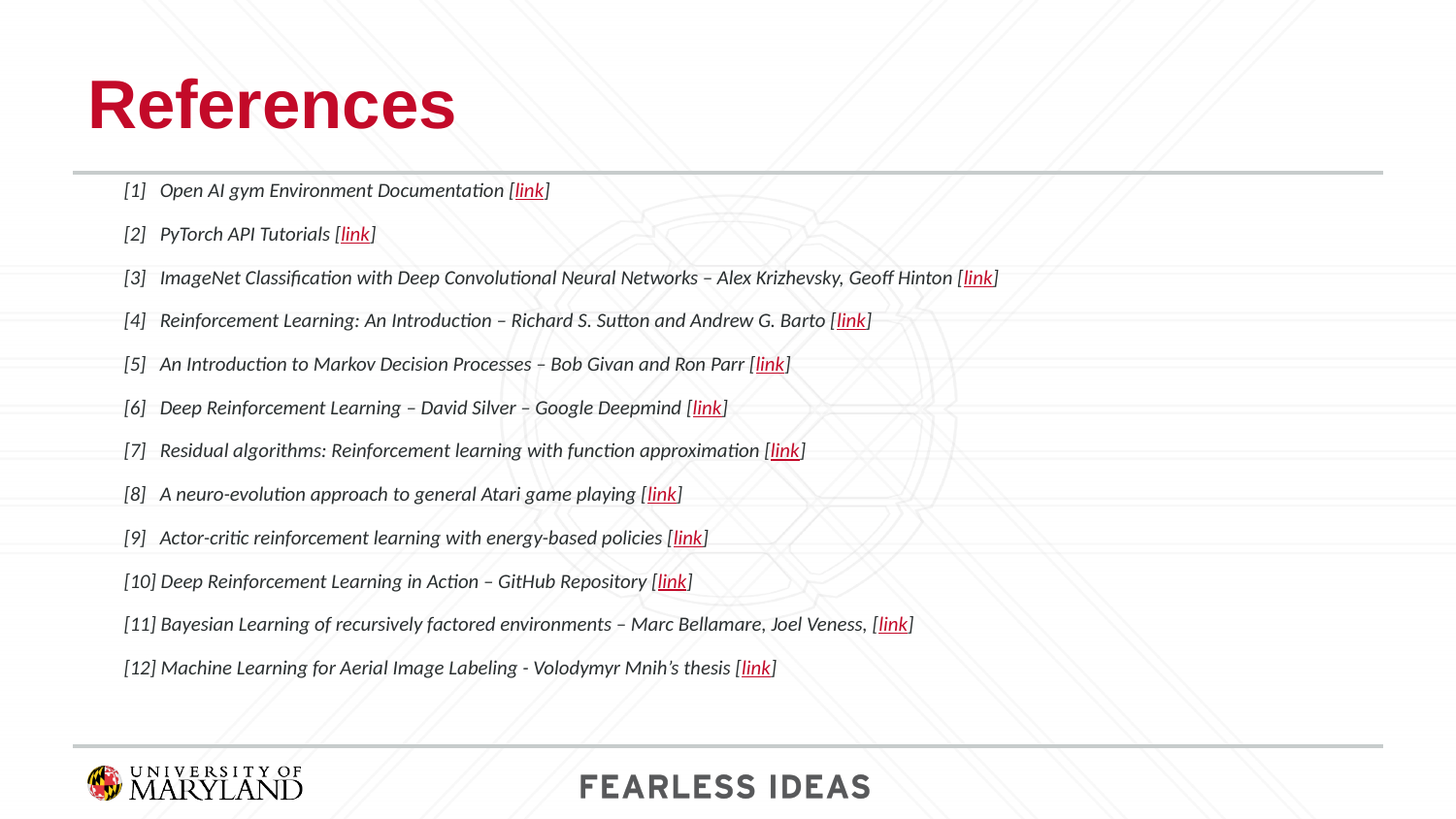

# References
[1]   Open AI gym Environment Documentation [link]
[2]   PyTorch API Tutorials [link]
[3]   ImageNet Classification with Deep Convolutional Neural Networks – Alex Krizhevsky, Geoff Hinton [link]
[4]   Reinforcement Learning: An Introduction – Richard S. Sutton and Andrew G. Barto [link]
[5]   An Introduction to Markov Decision Processes – Bob Givan and Ron Parr [link]
[6]   Deep Reinforcement Learning – David Silver – Google Deepmind [link]
[7]   Residual algorithms: Reinforcement learning with function approximation [link]
[8]   A neuro-evolution approach to general Atari game playing [link]
[9]   Actor-critic reinforcement learning with energy-based policies [link]
[10] Deep Reinforcement Learning in Action – GitHub Repository [link]
[11] Bayesian Learning of recursively factored environments – Marc Bellamare, Joel Veness, [link]
[12] Machine Learning for Aerial Image Labeling - Volodymyr Mnih’s thesis [link]